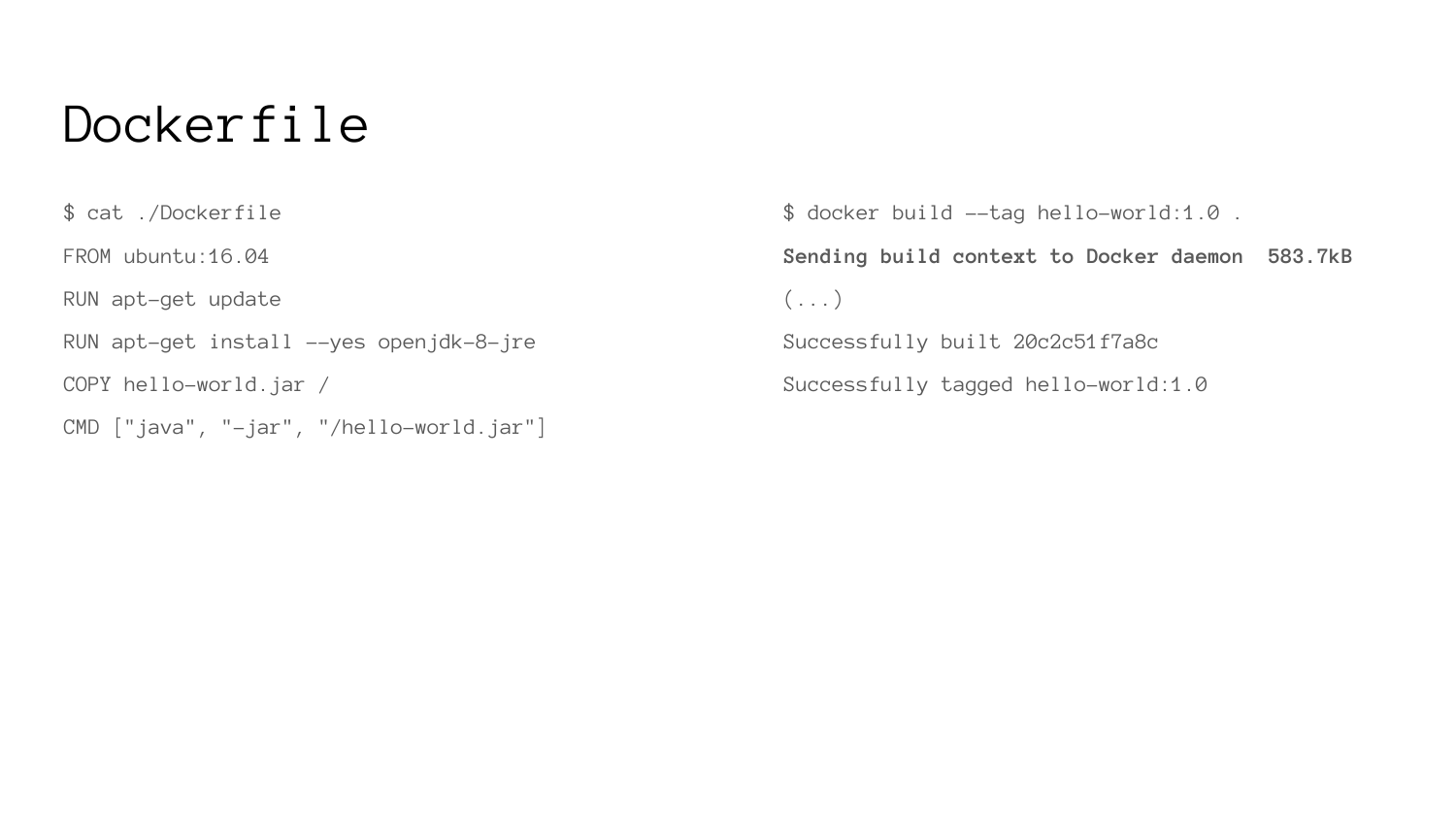

# Dockerfile
$ cat ./Dockerfile
FROM ubuntu:16.04
RUN apt-get update
RUN apt-get install --yes openjdk-8-jre
COPY hello-world.jar /
CMD ["java", "-jar", "/hello-world.jar"]
$ docker build --tag hello-world:1.0 .
Sending build context to Docker daemon  583.7kB
(...)
Successfully built 20c2c51f7a8c
Successfully tagged hello-world:1.0